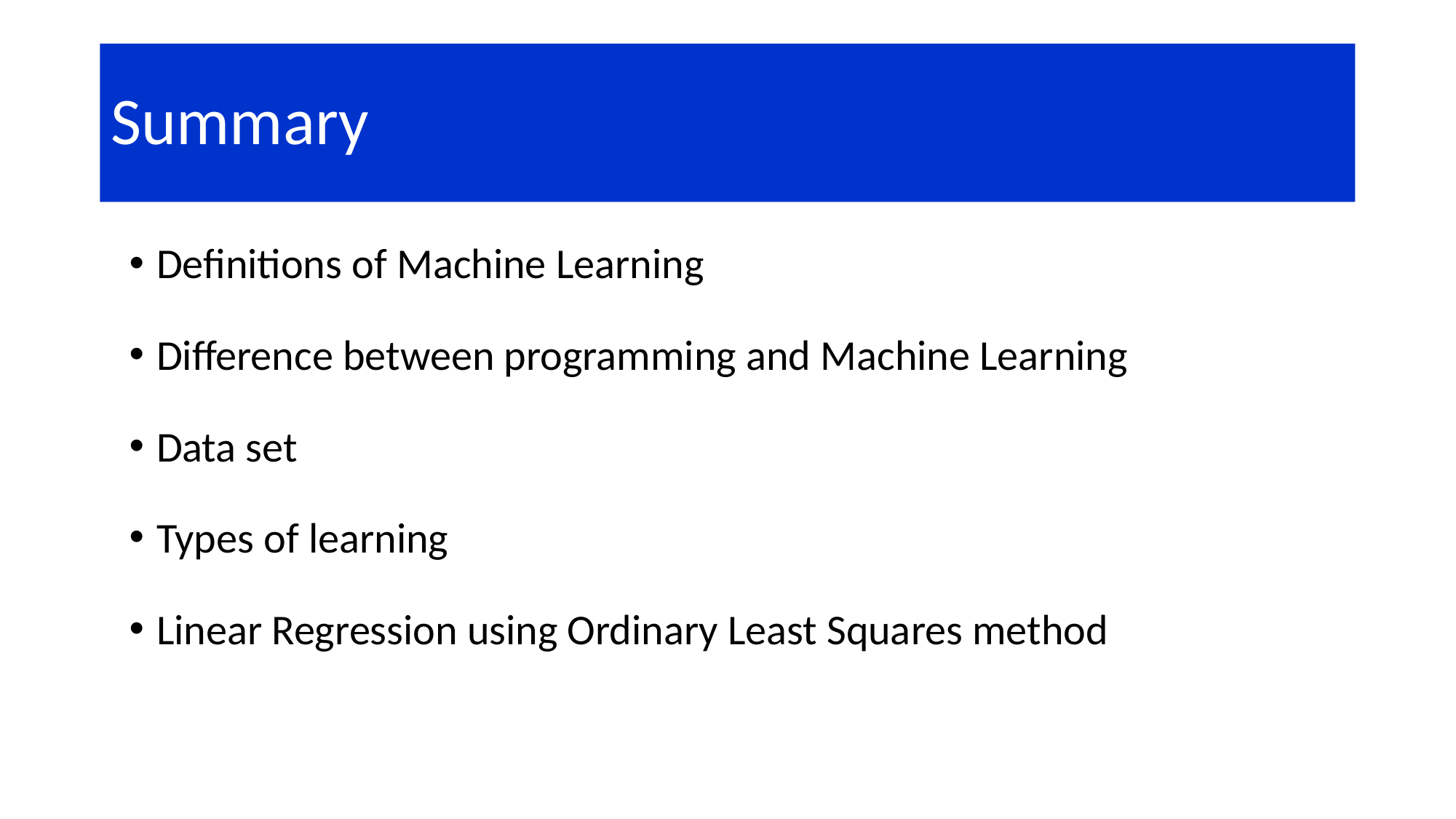

# Summary

Definitions of Machine Learning
Difference between programming and Machine Learning
Data set
Types of learning
Linear Regression using Ordinary Least Squares method